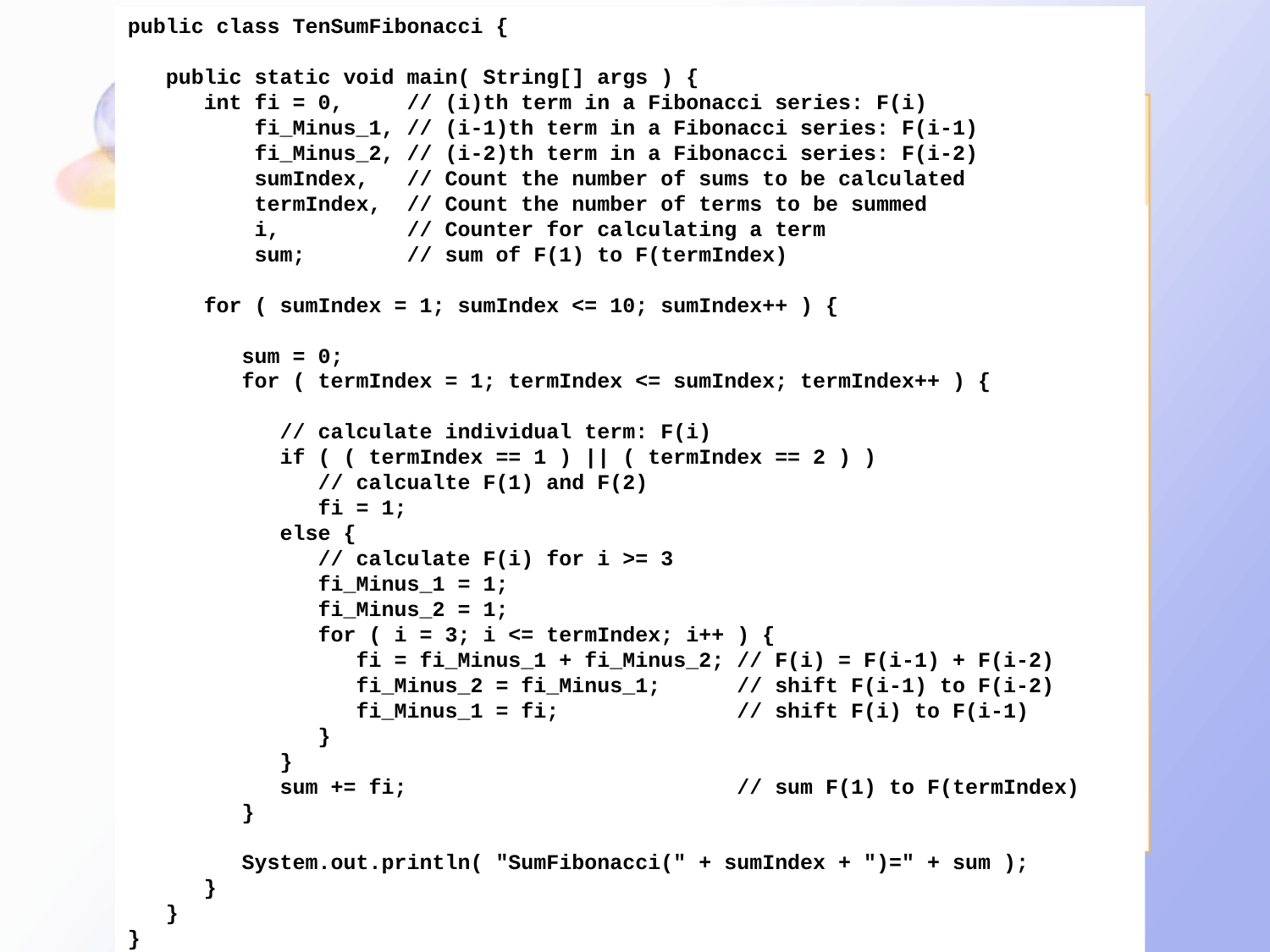

public class TenSumFibonacci {
   public static void main( String[] args ) {
      int fi = 0,     // (i)th term in a Fibonacci series: F(i)
          fi_Minus_1, // (i-1)th term in a Fibonacci series: F(i-1)
          fi_Minus_2, // (i-2)th term in a Fibonacci series: F(i-2)
          sumIndex,   // Count the number of sums to be calculated
          termIndex,  // Count the number of terms to be summed
          i,          // Counter for calculating a term
          sum;        // sum of F(1) to F(termIndex)
      for ( sumIndex = 1; sumIndex <= 10; sumIndex++ ) {
         sum = 0;
         for ( termIndex = 1; termIndex <= sumIndex; termIndex++ ) {
            // calculate individual term: F(i)
            if ( ( termIndex == 1 ) || ( termIndex == 2 ) )
               // calcualte F(1) and F(2)
               fi = 1;
            else {
               // calculate F(i) for i >= 3
               fi_Minus_1 = 1;
               fi_Minus_2 = 1;
               for ( i = 3; i <= termIndex; i++ ) {
                  fi = fi_Minus_1 + fi_Minus_2; // F(i) = F(i-1) + F(i-2)
                  fi_Minus_2 = fi_Minus_1;      // shift F(i-1) to F(i-2)
                  fi_Minus_1 = fi;              // shift F(i) to F(i-1)
               }
            }
            sum += fi;                          // sum F(1) to F(termIndex)
         }
         System.out.println( "SumFibonacci(" + sumIndex + ")=" + sum );
      }
   }
}
# Example
(C) VTC, Prepared by sm-lau@vtc.edu.hk
14